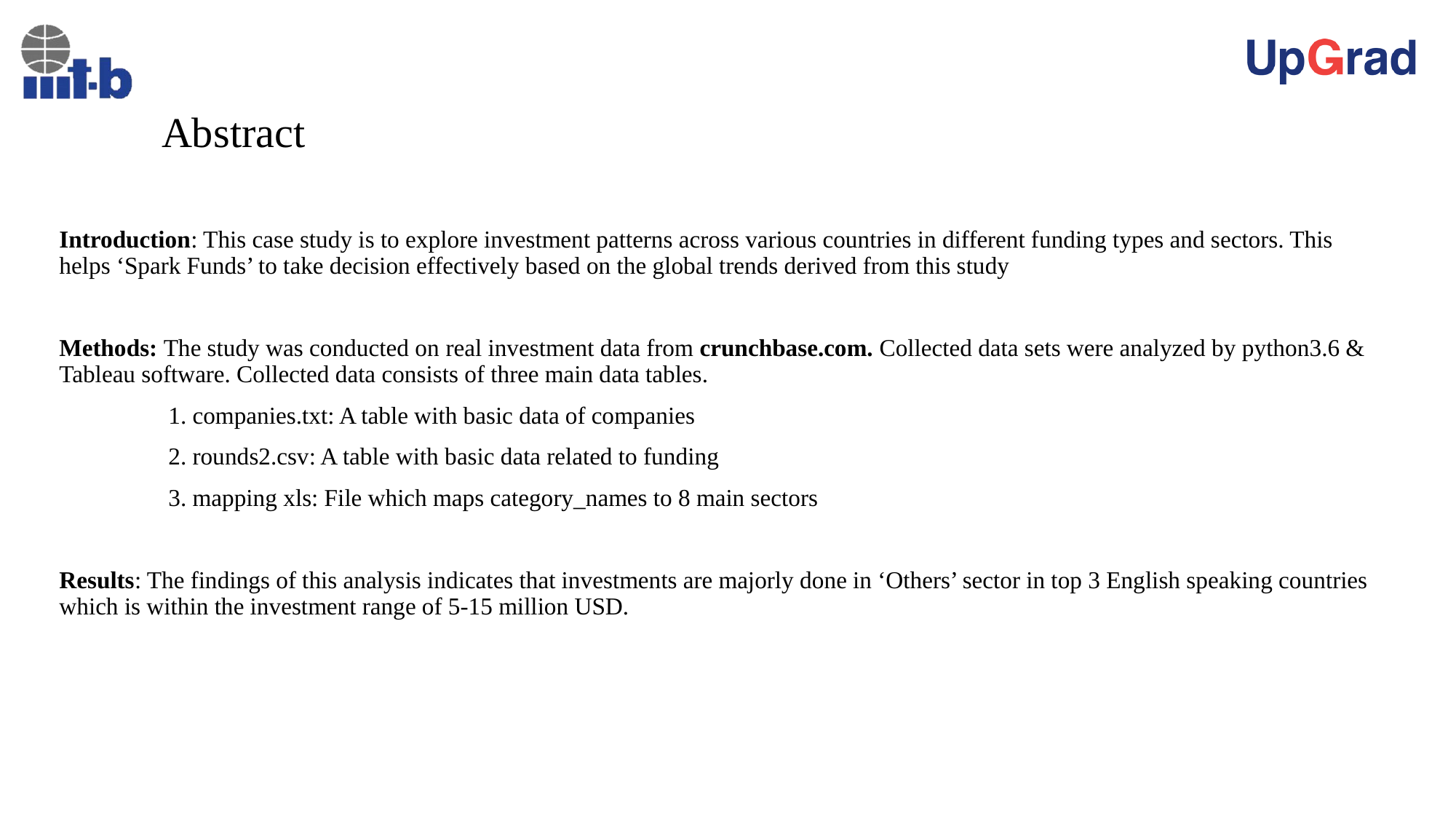

# Abstract
Introduction: This case study is to explore investment patterns across various countries in different funding types and sectors. This helps ‘Spark Funds’ to take decision effectively based on the global trends derived from this study

Methods: The study was conducted on real investment data from crunchbase.com. Collected data sets were analyzed by python3.6 & Tableau software. Collected data consists of three main data tables.
	1. companies.txt: A table with basic data of companies
	2. rounds2.csv: A table with basic data related to funding
	3. mapping xls: File which maps category_names to 8 main sectors

Results: The findings of this analysis indicates that investments are majorly done in ‘Others’ sector in top 3 English speaking countries which is within the investment range of 5-15 million USD.